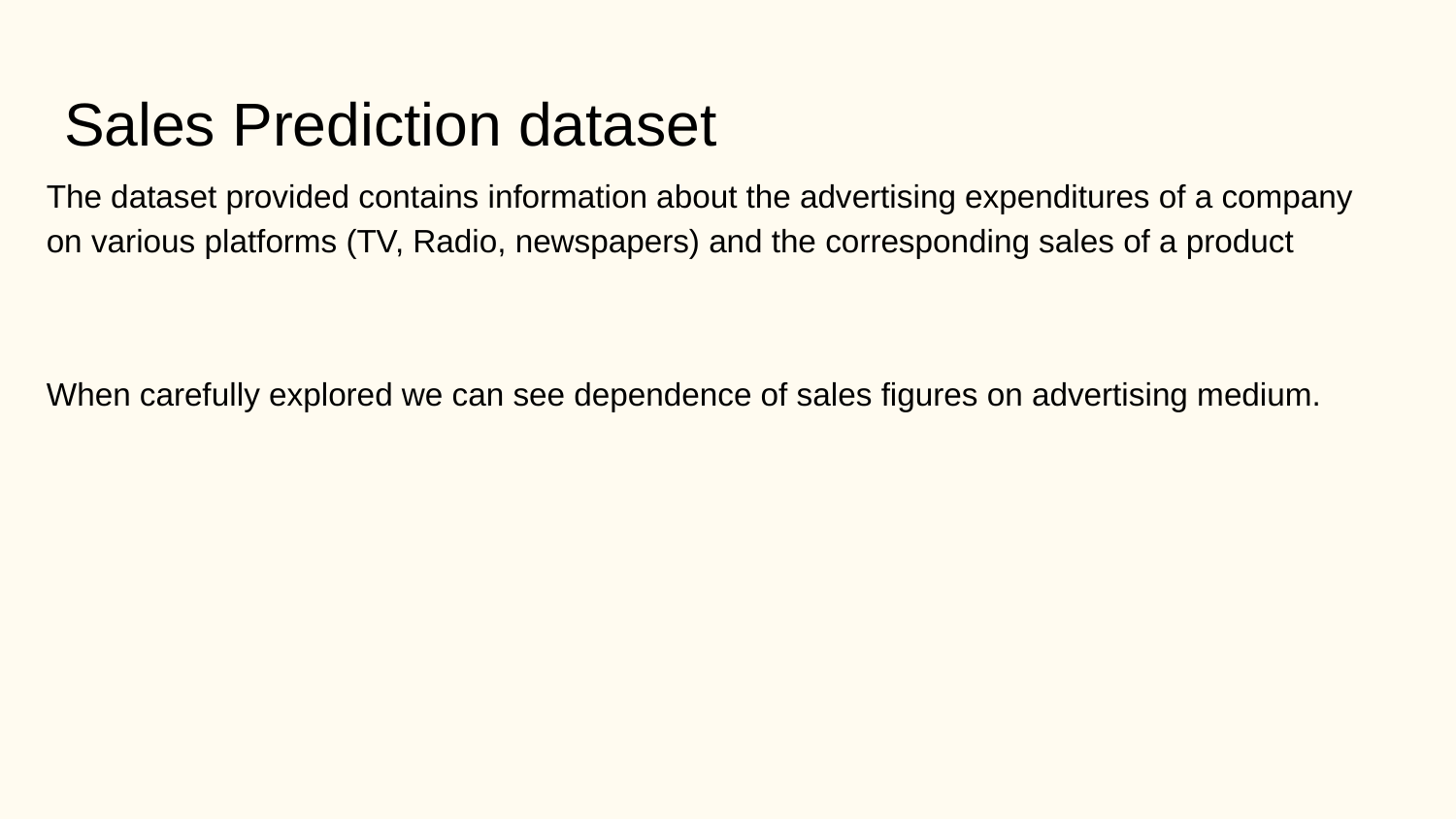

# Sales Prediction dataset
The dataset provided contains information about the advertising expenditures of a company on various platforms (TV, Radio, newspapers) and the corresponding sales of a product

When carefully explored we can see dependence of sales figures on advertising medium.